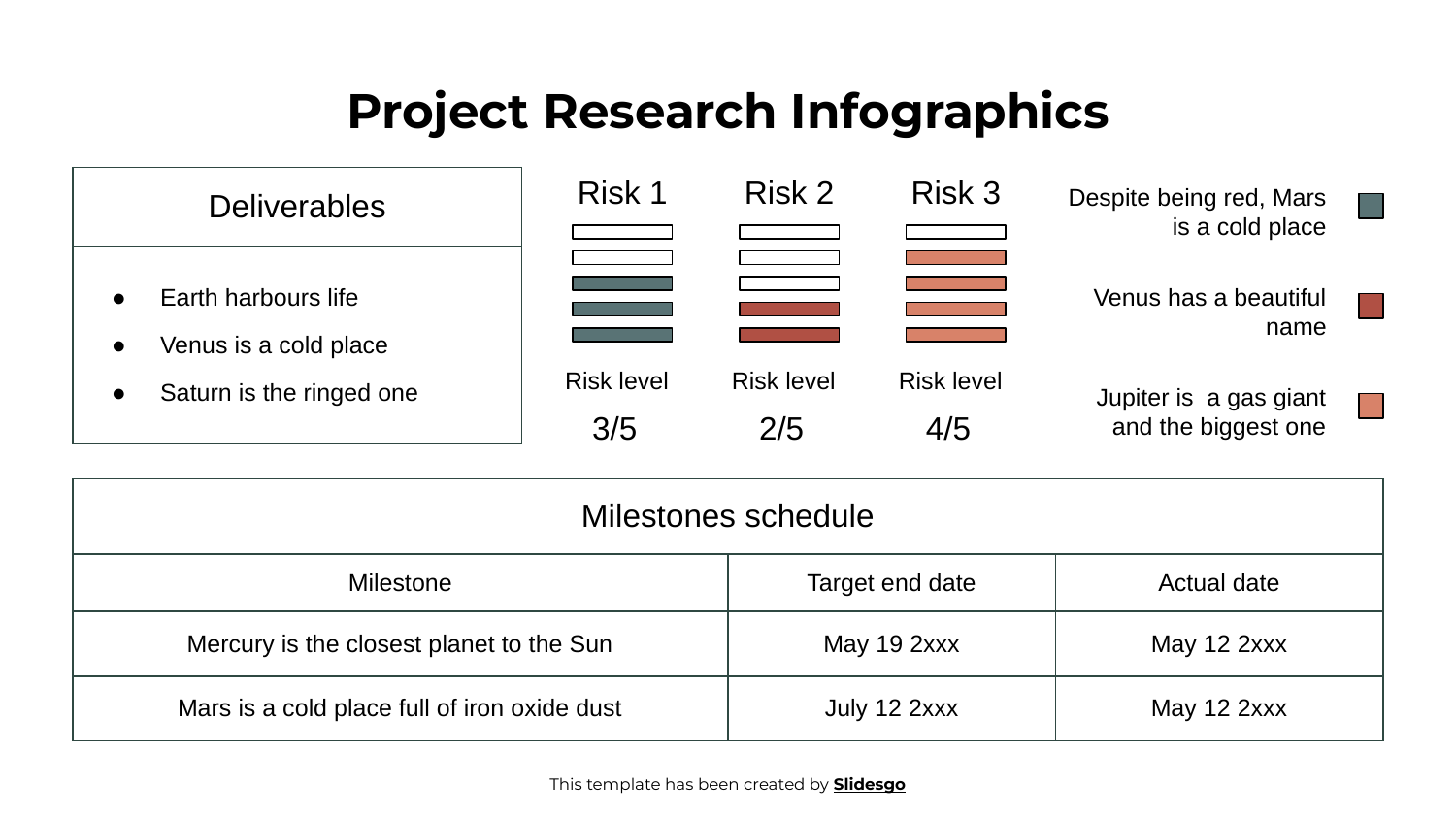

# Project Research Infographics
| Deliverables |  |  |
| --- | --- | --- |
| Earth harbours life Venus is a cold place Saturn is the ringed one |  |  |
Despite being red, Mars is a cold place

Risk 1
Risk level
3/5
Risk 2
Risk level
2/5
Risk 3
Risk level
4/5

Venus has a beautiful name

Jupiter is  a gas giant and the biggest one

| Milestones schedule |  |  |
| --- | --- | --- |
| Milestone | Target end date | Actual date |
| Mercury is the closest planet to the Sun | May 19 2xxx | May 12 2xxx |
| Mars is a cold place full of iron oxide dust | July 12 2xxx | May 12 2xxx |
This template has been created by Slidesgo